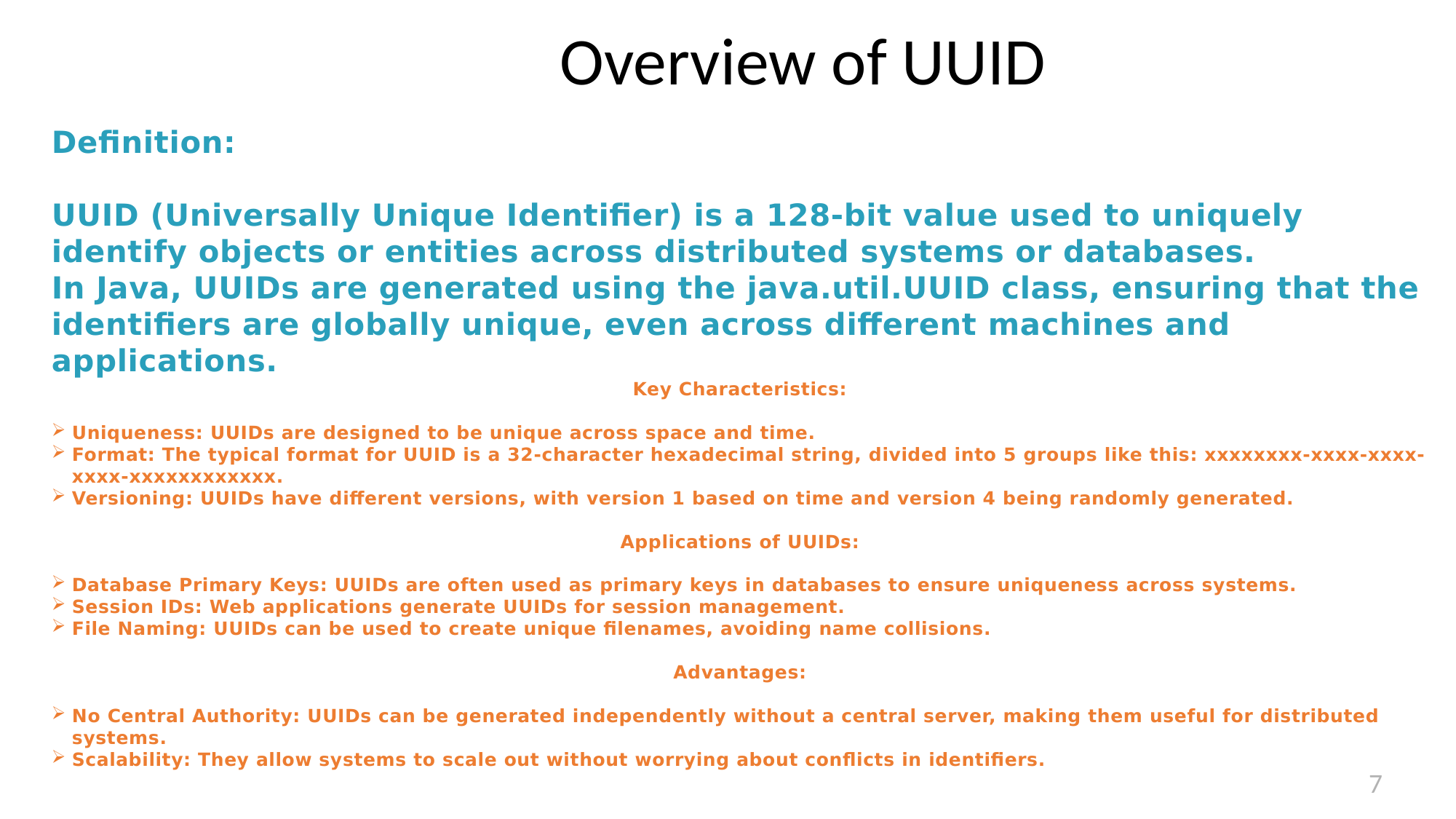

# Overview of UUID
Definition:

UUID (Universally Unique Identifier) is a 128-bit value used to uniquely identify objects or entities across distributed systems or databases.
In Java, UUIDs are generated using the java.util.UUID class, ensuring that the identifiers are globally unique, even across different machines and applications.
Key Characteristics:

Uniqueness: UUIDs are designed to be unique across space and time.
Format: The typical format for UUID is a 32-character hexadecimal string, divided into 5 groups like this: xxxxxxxx-xxxx-xxxx-xxxx-xxxxxxxxxxxx.
Versioning: UUIDs have different versions, with version 1 based on time and version 4 being randomly generated.
Applications of UUIDs:

Database Primary Keys: UUIDs are often used as primary keys in databases to ensure uniqueness across systems.
Session IDs: Web applications generate UUIDs for session management.
File Naming: UUIDs can be used to create unique filenames, avoiding name collisions.
Advantages:

No Central Authority: UUIDs can be generated independently without a central server, making them useful for distributed systems.
Scalability: They allow systems to scale out without worrying about conflicts in identifiers.
7